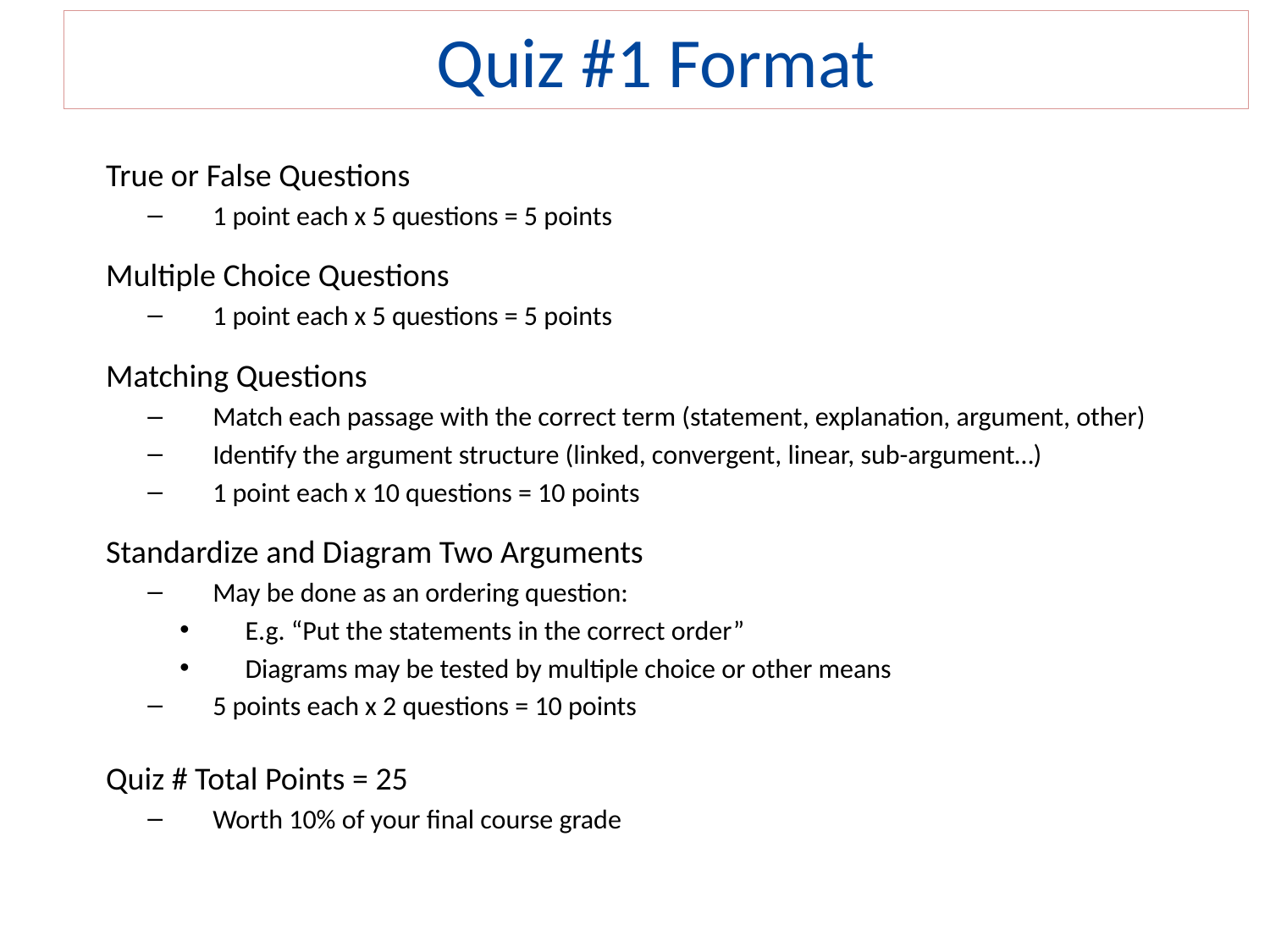

# Quiz #1 Format
True or False Questions
1 point each x 5 questions = 5 points

Multiple Choice Questions
1 point each x 5 questions = 5 points

Matching Questions
Match each passage with the correct term (statement, explanation, argument, other)
Identify the argument structure (linked, convergent, linear, sub-argument…)
1 point each x 10 questions = 10 points

Standardize and Diagram Two Arguments
May be done as an ordering question:
E.g. “Put the statements in the correct order”
Diagrams may be tested by multiple choice or other means
5 points each x 2 questions = 10 points

Quiz # Total Points = 25
Worth 10% of your final course grade